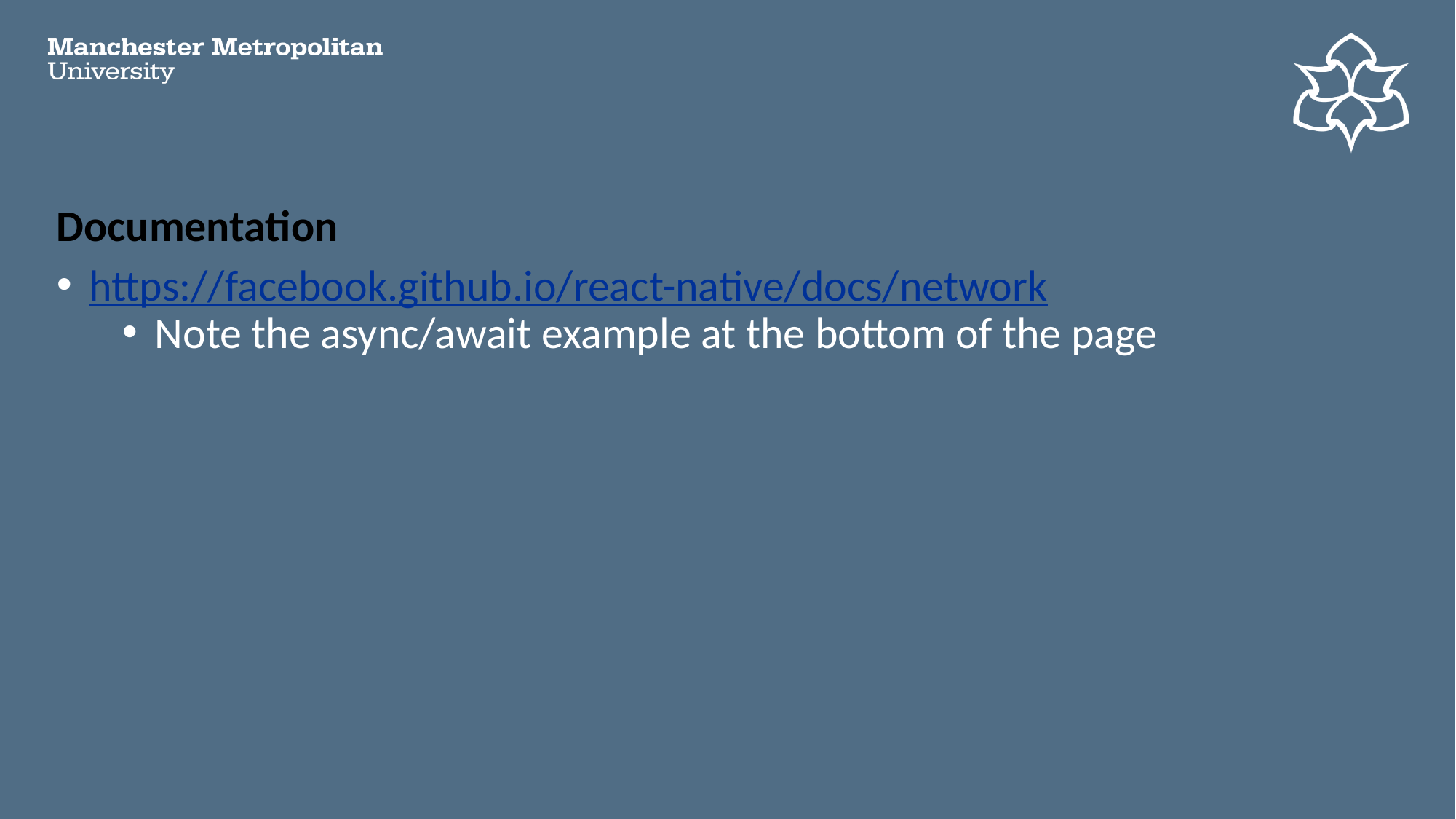

# Documentation
https://facebook.github.io/react-native/docs/network
Note the async/await example at the bottom of the page